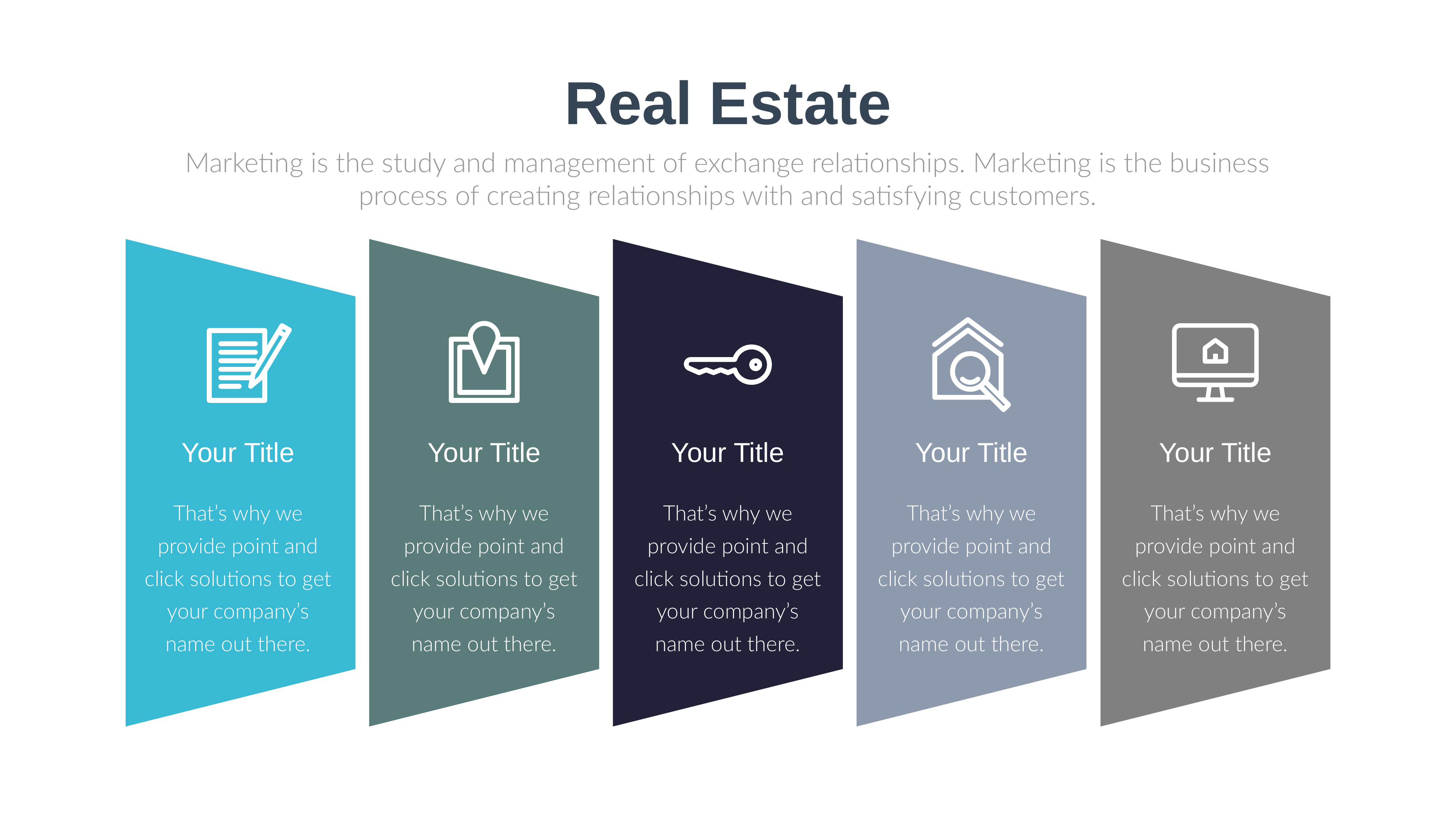

Real Estate
Marketing is the study and management of exchange relationships. Marketing is the business process of creating relationships with and satisfying customers.

Your Title
That’s why we provide point and click solutions to get your company’s name out there.
Your Title
That’s why we provide point and click solutions to get your company’s name out there.
Your Title
That’s why we provide point and click solutions to get your company’s name out there.
Your Title
That’s why we provide point and click solutions to get your company’s name out there.
Your Title
That’s why we provide point and click solutions to get your company’s name out there.